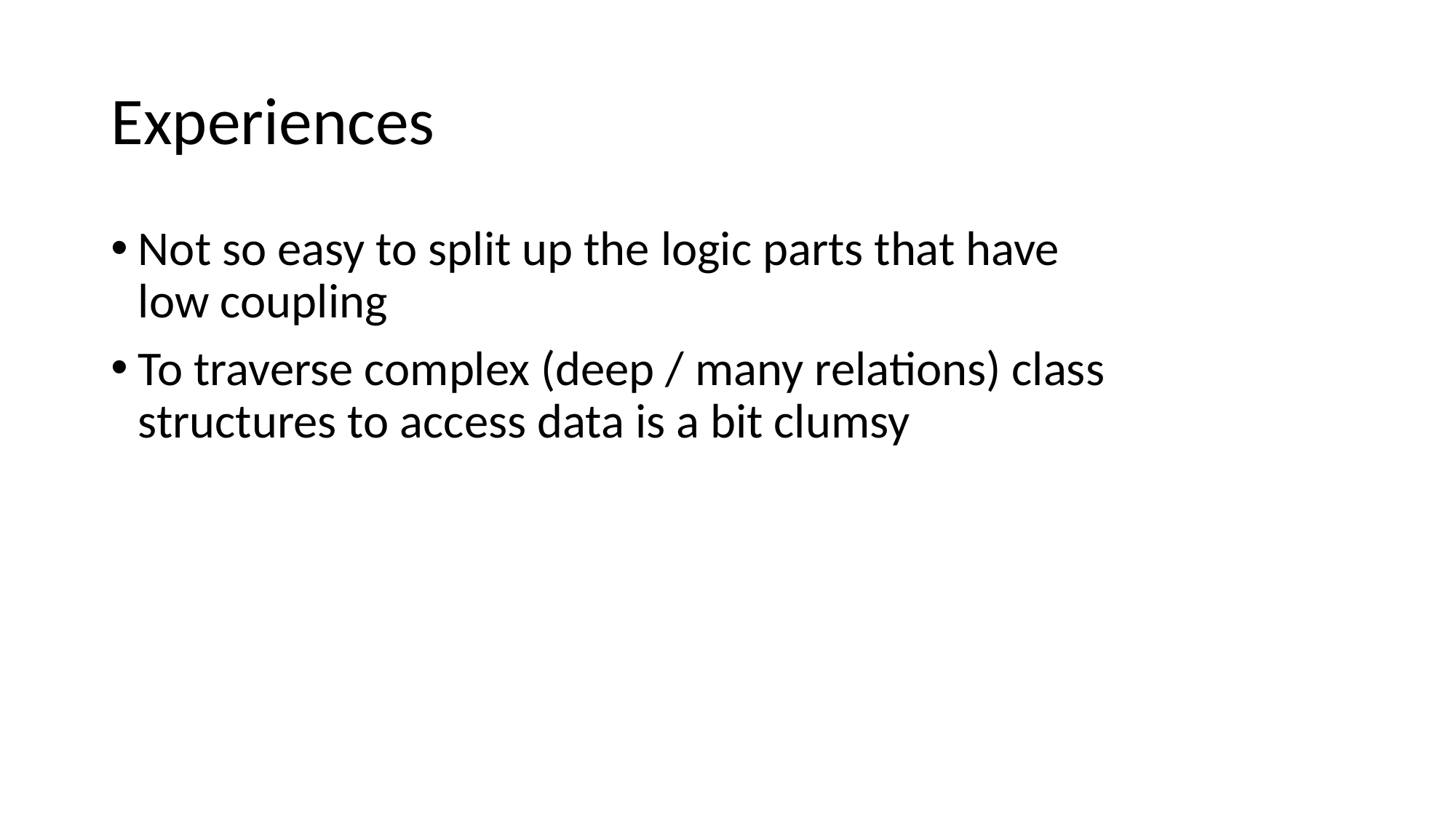

# Experiences
Not so easy to split up the logic parts that have low coupling
To traverse complex (deep / many relations) class structures to access data is a bit clumsy